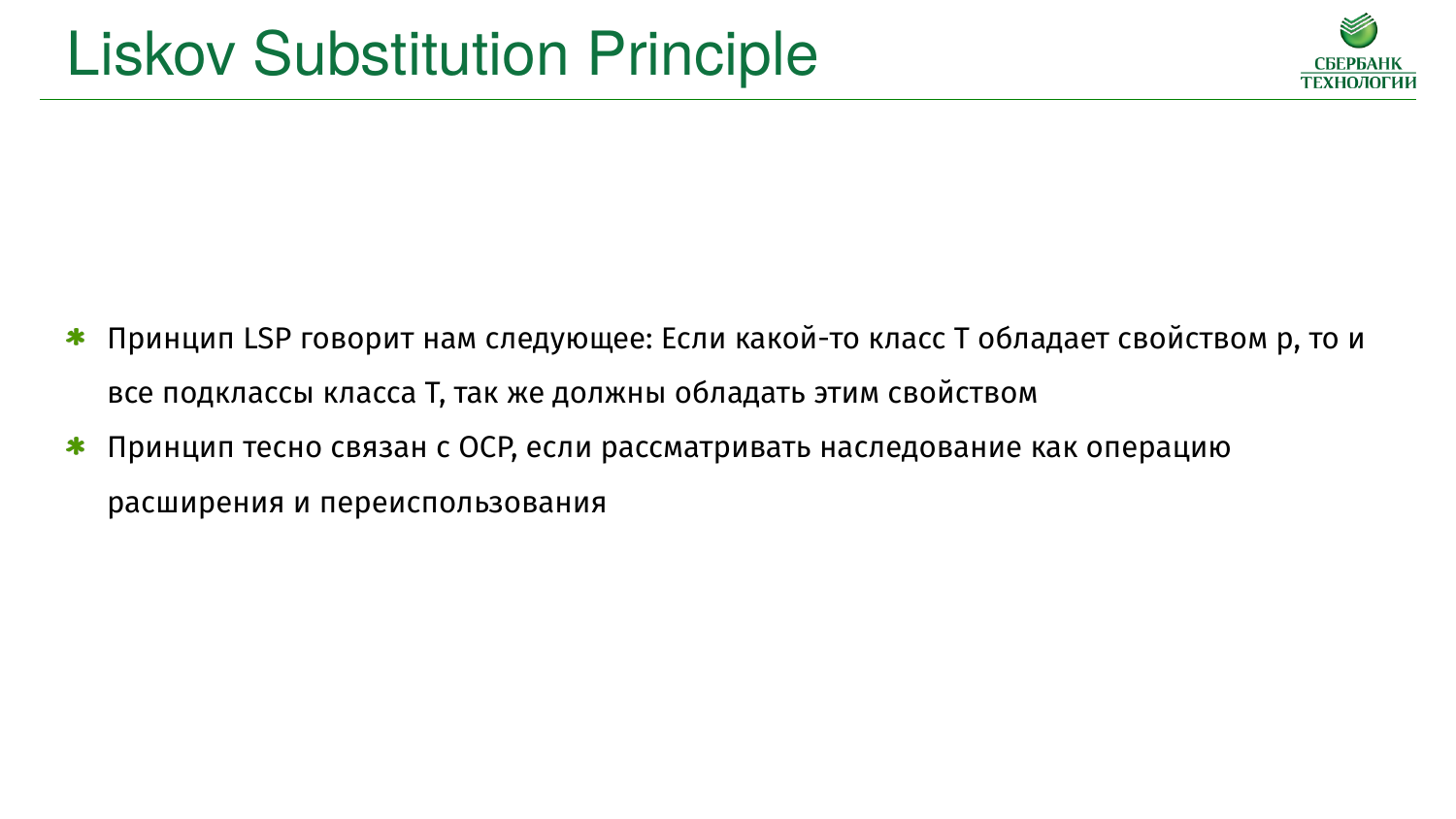

Liskov Substitution Principle
Принцип LSP говорит нам следующее: Если какой-то класс T обладает свойством p, то и все подклассы класса T, так же должны обладать этим свойством
Принцип тесно связан с OCP, если рассматривать наследование как операцию расширения и переиспользования